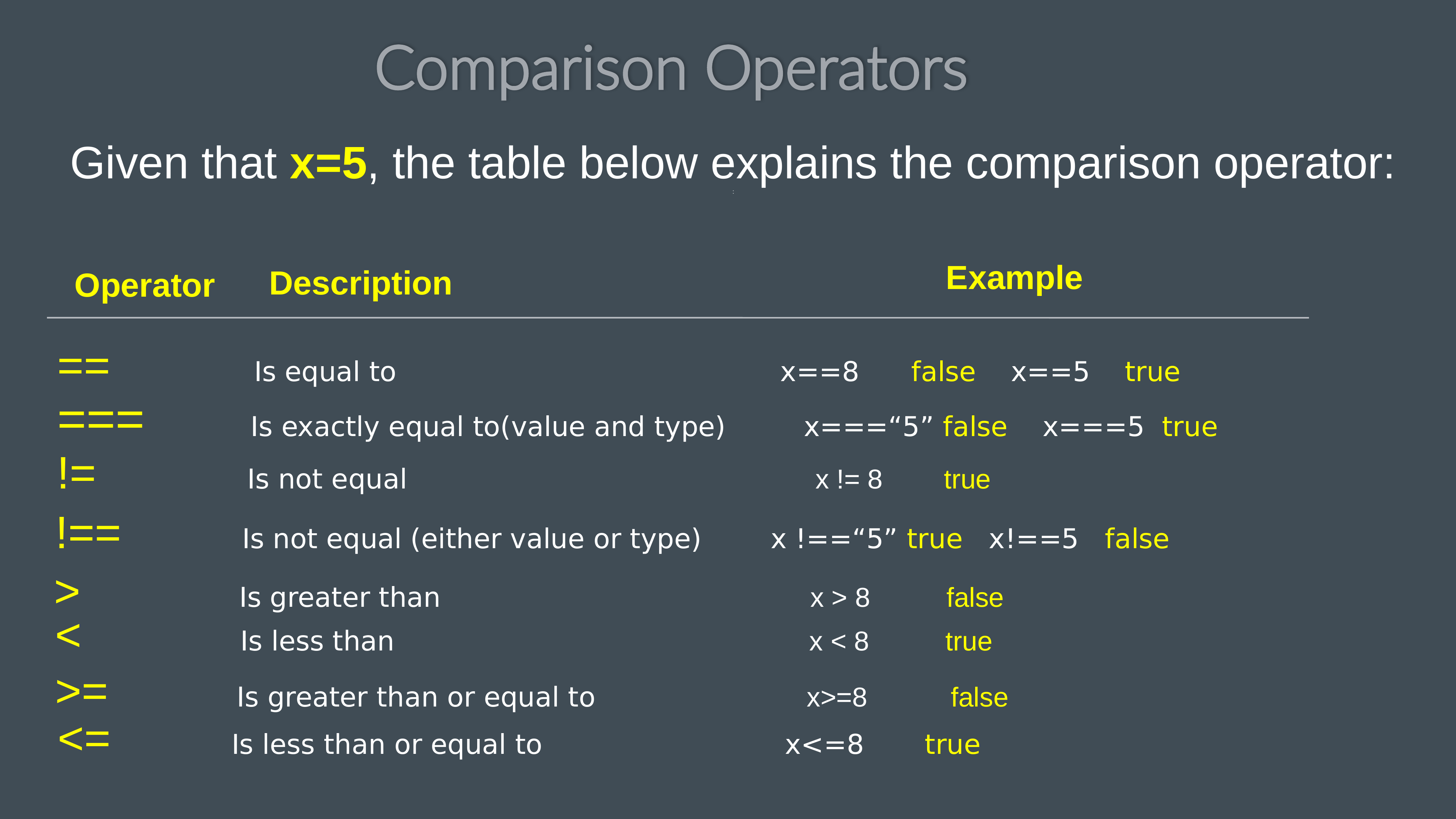

Comparison Operators
Given that x=5, the table below explains the comparison operator:
:
Example
Description

Operator
==                   Is equal to                                              x==8      false    x==5    true
===              Is exactly equal to(value and type)         x===“5” false    x===5  true
!=                    Is not equal                                                      x != 8        true
!==                Is not equal (either value or type)        x !==“5” true   x!==5   false
>                     Is greater than                                                 x > 8          false
<                     Is less than                                                       x < 8          true
>=                 Is greater than or equal to                            x>=8           false
<=                Is less than or equal to                            x<=8       true